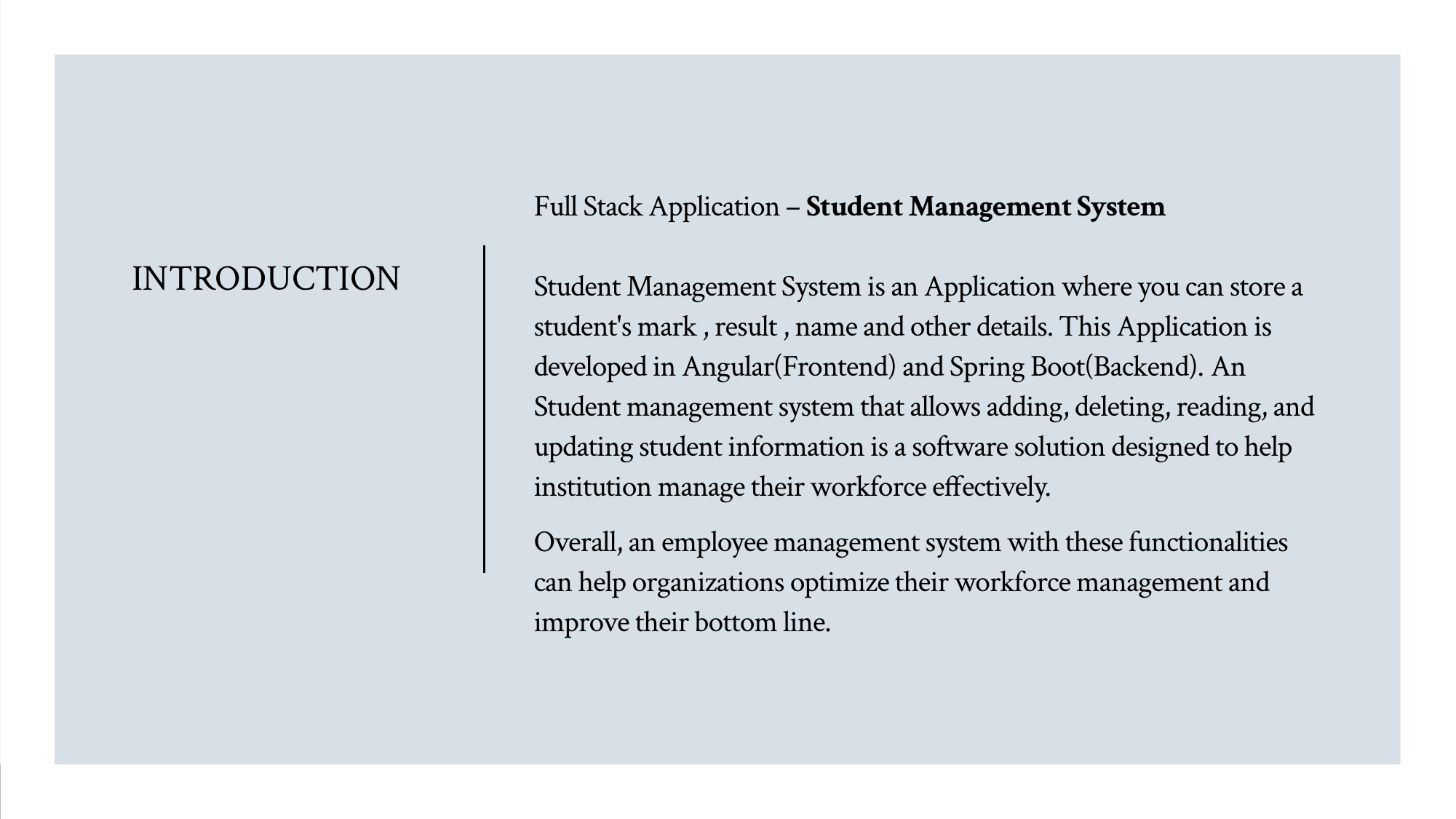

# Full Stack Application – Student Management System Student Management System is an Application where you can store a student's mark , result , name and other details. This Application is developed in Angular(Frontend) and Spring Boot(Backend). An Student management system that allows adding, deleting, reading, and updating student information is a software solution designed to help institution manage their workforce effectively.
Overall, an employee management system with these functionalities can help organizations optimize their workforce management and improve their bottom line.
INTRODUCTION